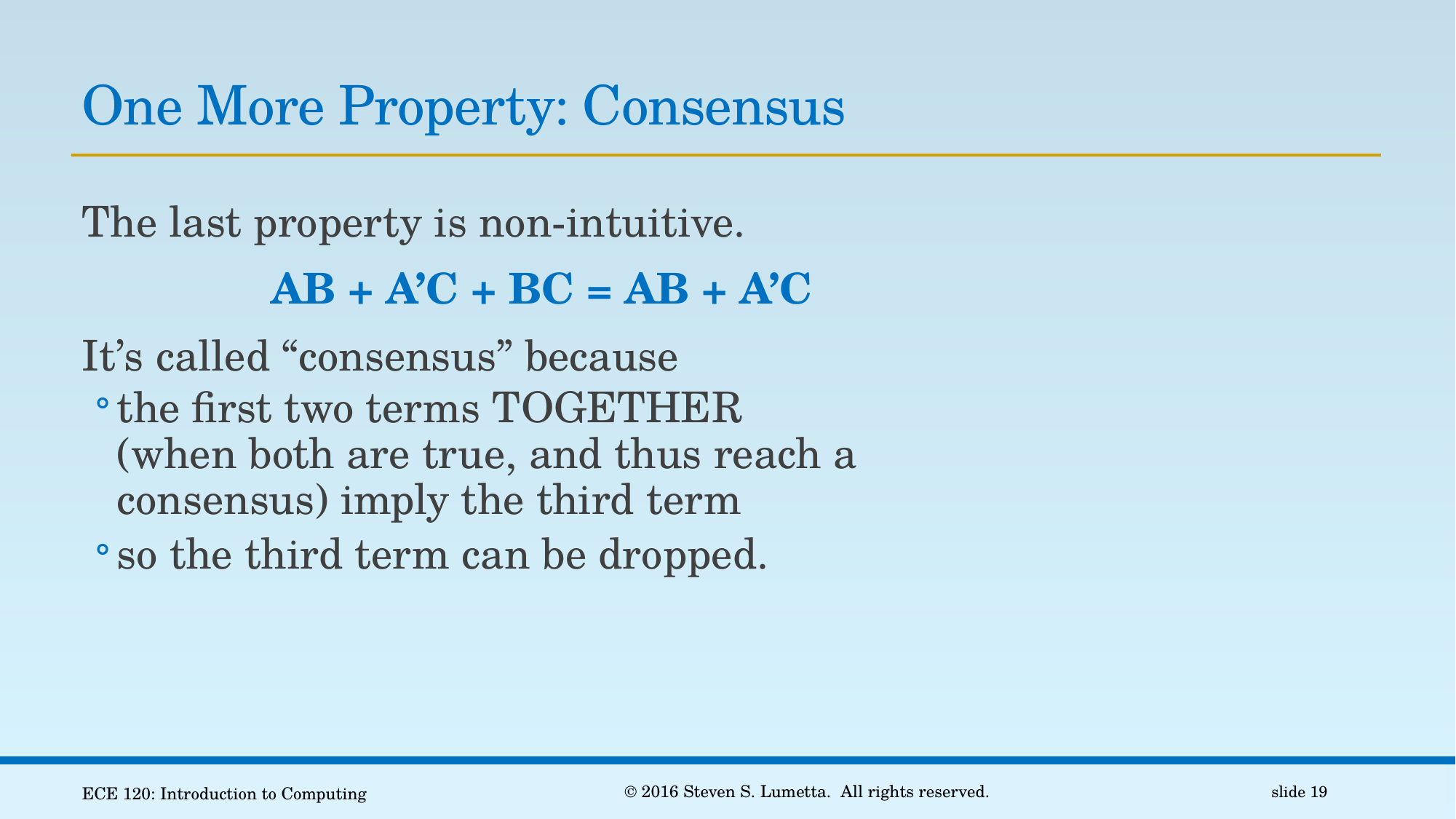

# One More Property: Consensus
The last property is non-intuitive.
AB + A’C + BC = AB + A’C
It’s called “consensus” because
the first two terms TOGETHER
(when both are true, and thus reach a consensus) imply the third term
so the third term can be dropped.
ECE 120: Introduction to Computing
© 2016 Steven S. Lumetta.  All rights reserved.
slide 19